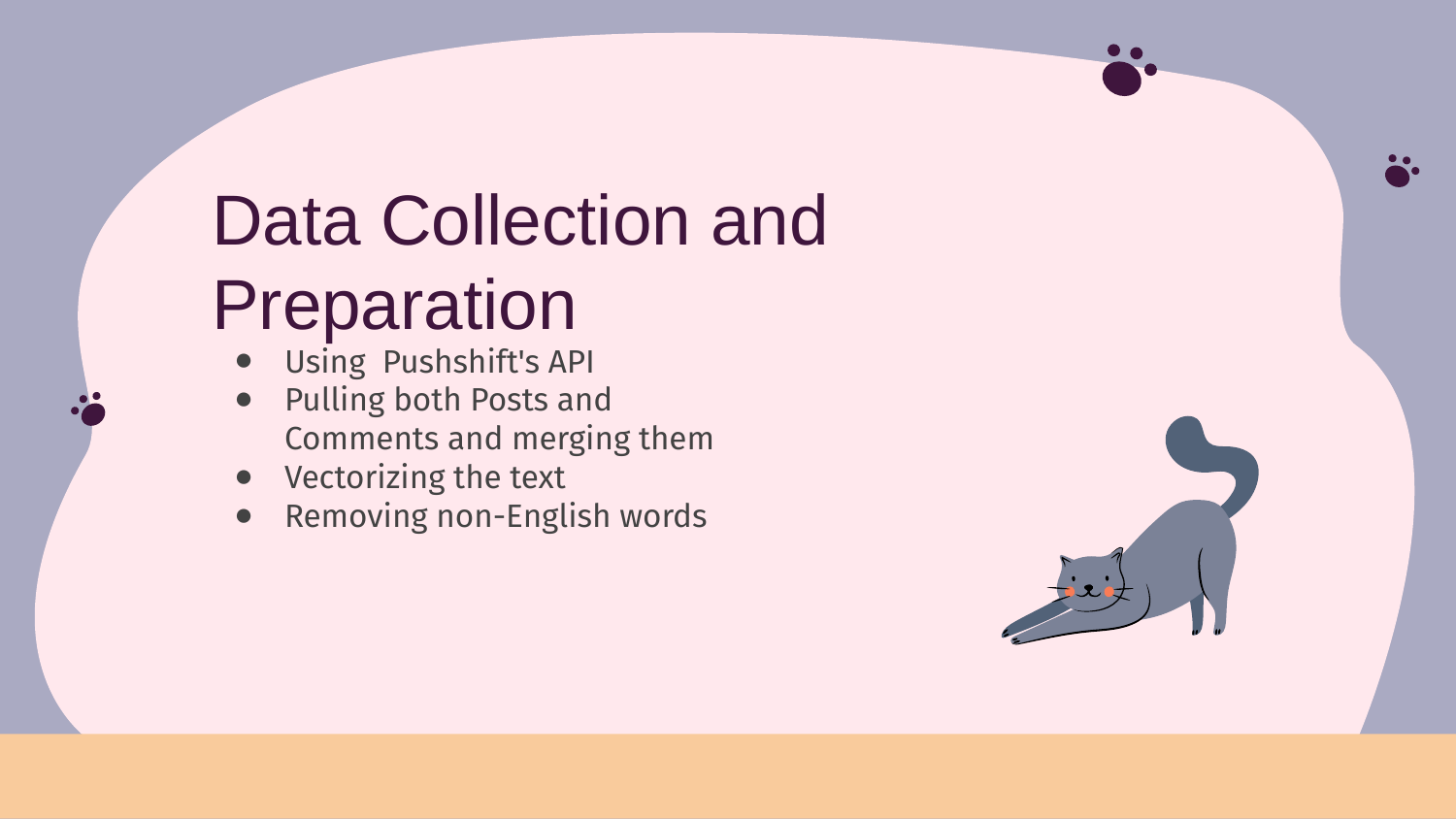

# Data Collection and Preparation
Using  Pushshift's API
Pulling both Posts and Comments and merging them
Vectorizing the text
Removing non-English words